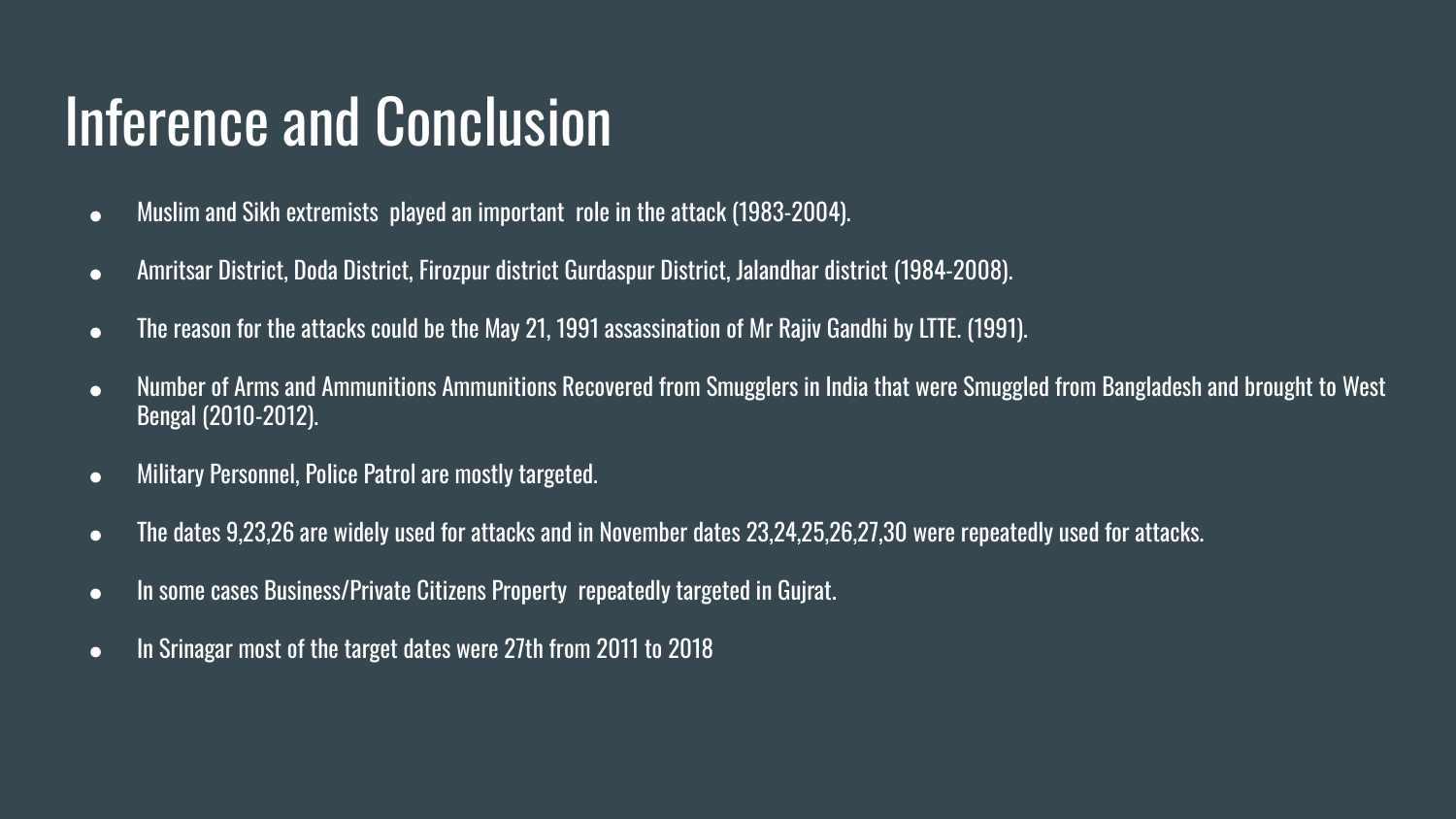

# Inference and Conclusion
Muslim and Sikh extremists  played an important  role in the attack (1983-2004).

Amritsar District, Doda District, Firozpur district Gurdaspur District, Jalandhar district (1984-2008).

The reason for the attacks could be the May 21, 1991 assassination of Mr Rajiv Gandhi by LTTE. (1991).

Number of Arms and Ammunitions Ammunitions Recovered from Smugglers in India that were Smuggled from Bangladesh and brought to West Bengal (2010-2012).

Military Personnel, Police Patrol are mostly targeted.

The dates 9,23,26 are widely used for attacks and in November dates 23,24,25,26,27,30 were repeatedly used for attacks.

In some cases Business/Private Citizens Property  repeatedly targeted in Gujrat.

In Srinagar most of the target dates were 27th from 2011 to 2018